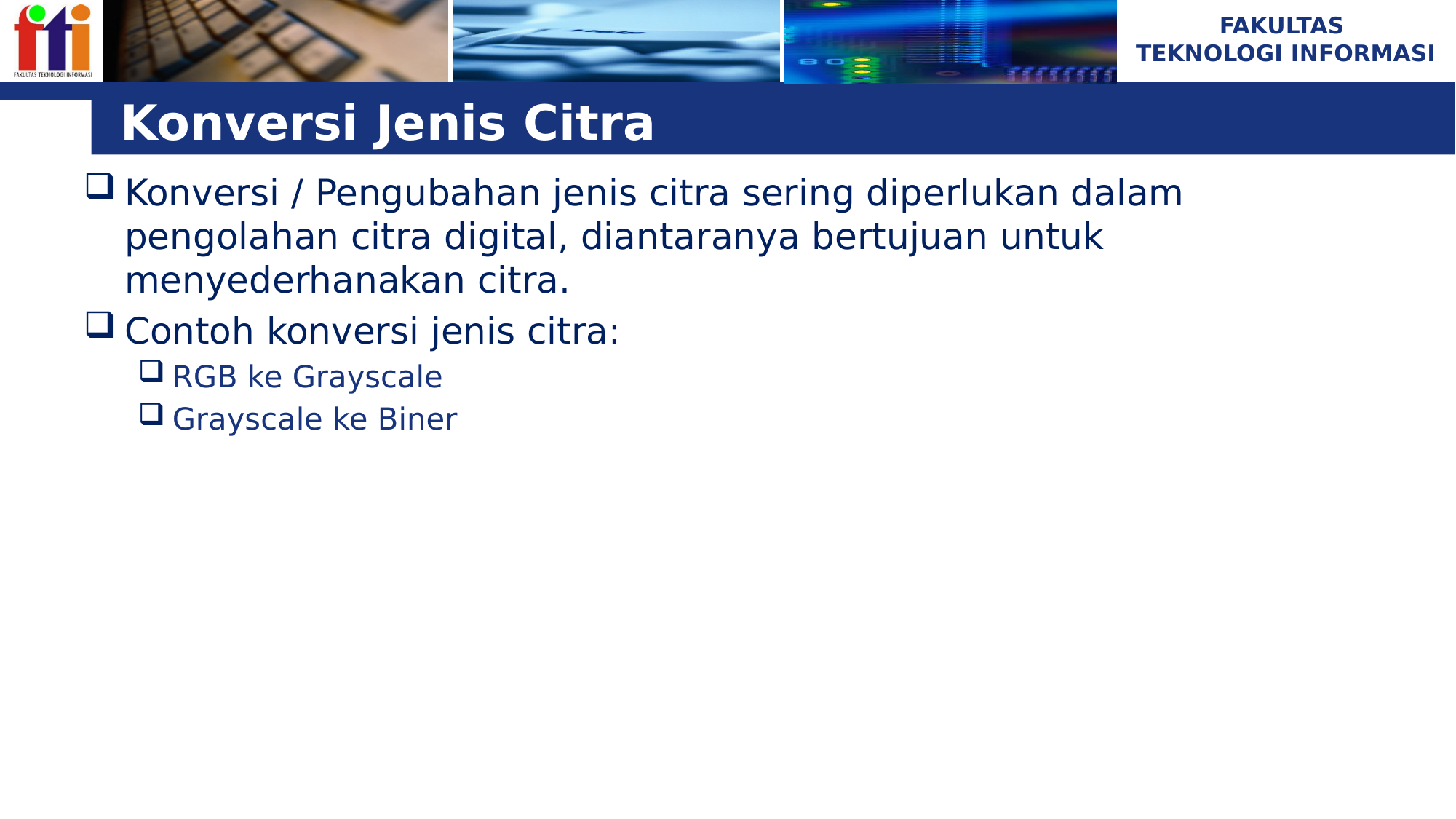

# Konversi Jenis Citra
Konversi / Pengubahan jenis citra sering diperlukan dalam pengolahan citra digital, diantaranya bertujuan untuk menyederhanakan citra.
Contoh konversi jenis citra:
RGB ke Grayscale
Grayscale ke Biner